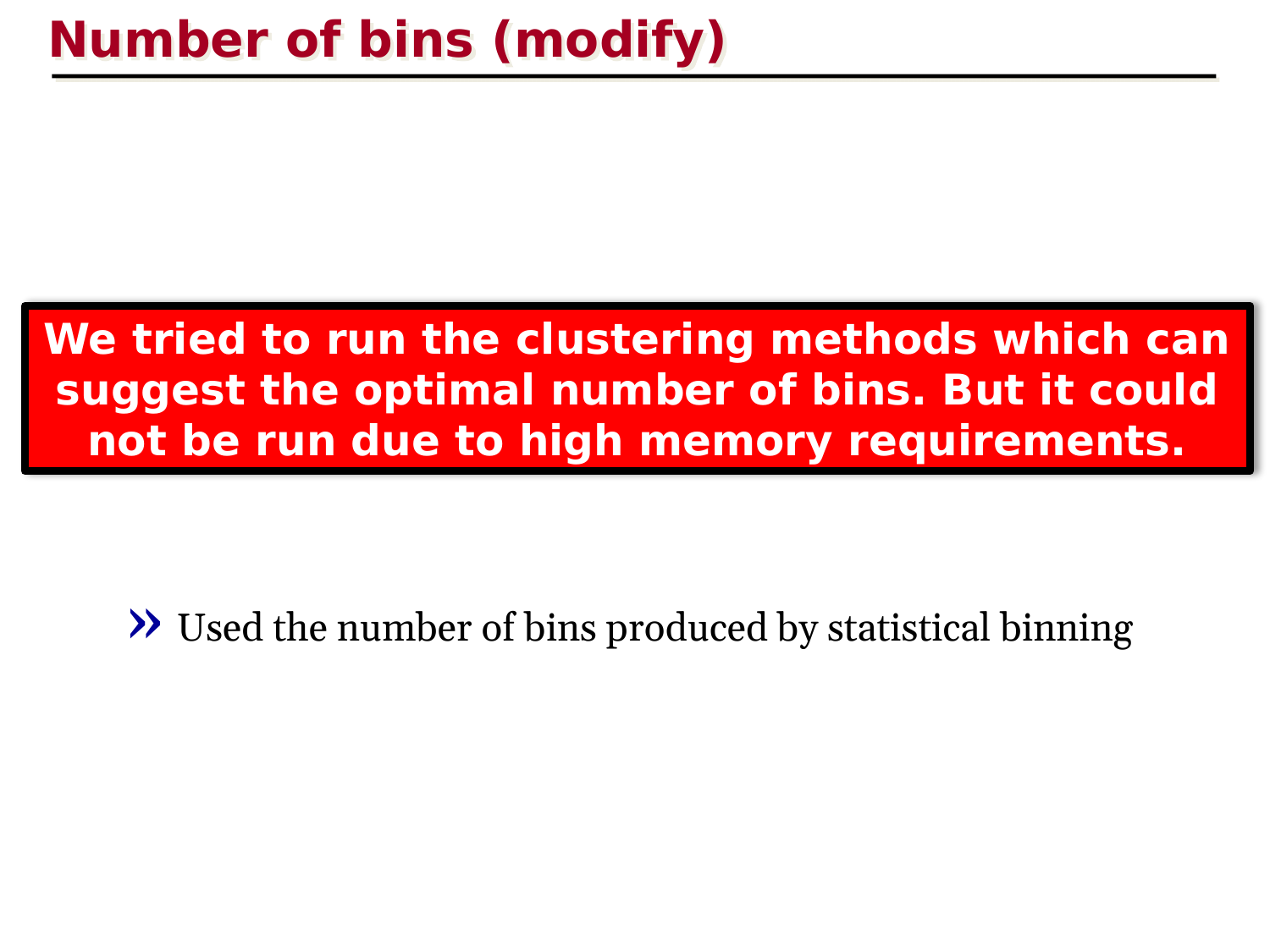

Number of bins (modify)

We tried to run the clustering methods which can suggest the optimal number of bins. But it could not be run due to high memory requirements.
 » Used the number of bins produced by statistical binning